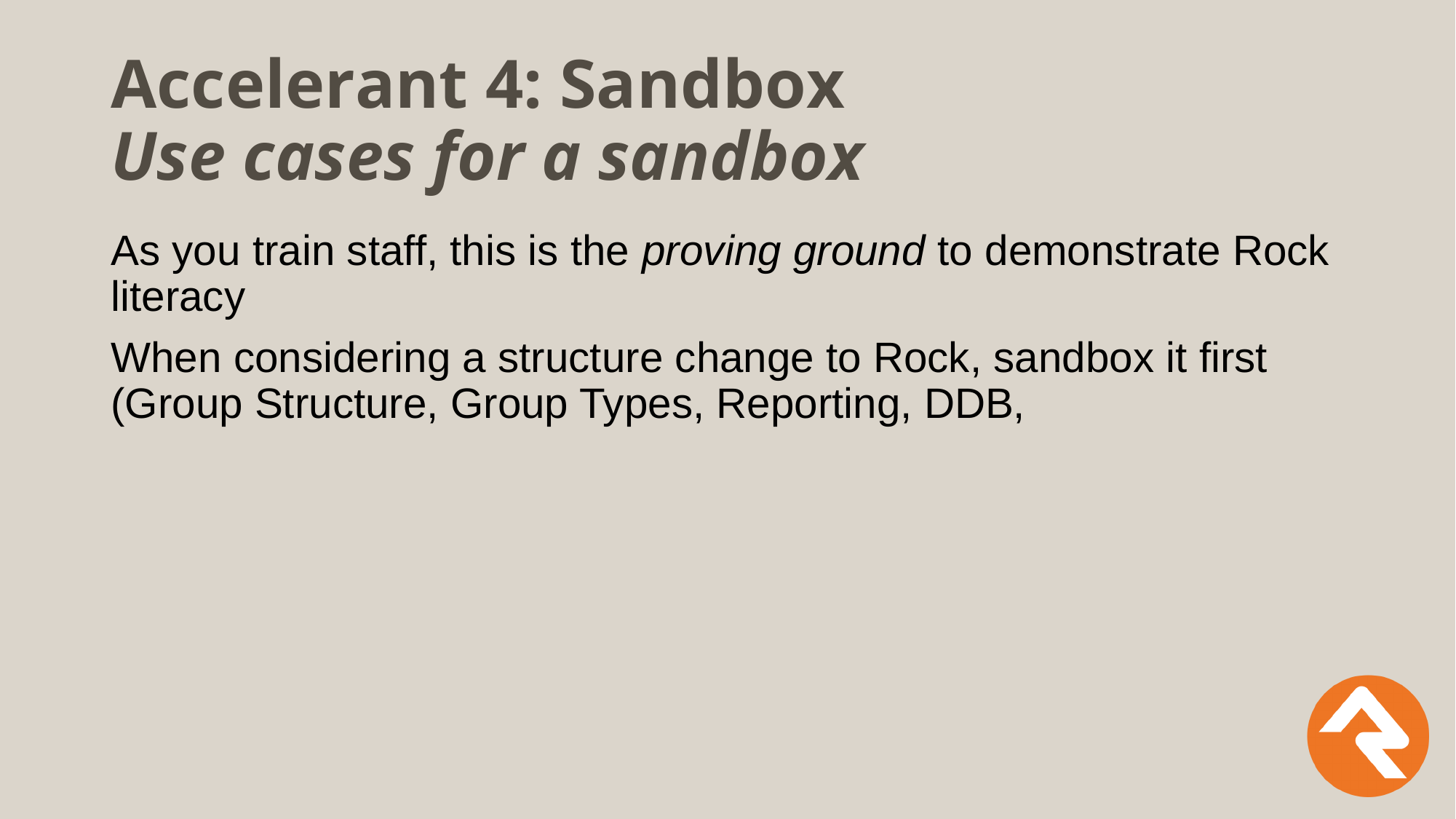

# Accelerant 4: Sandbox
Use cases for a sandbox
As you train staff, this is the proving ground to demonstrate Rock literacy
When considering a structure change to Rock, sandbox it first (Group Structure, Group Types, Reporting, DDB,